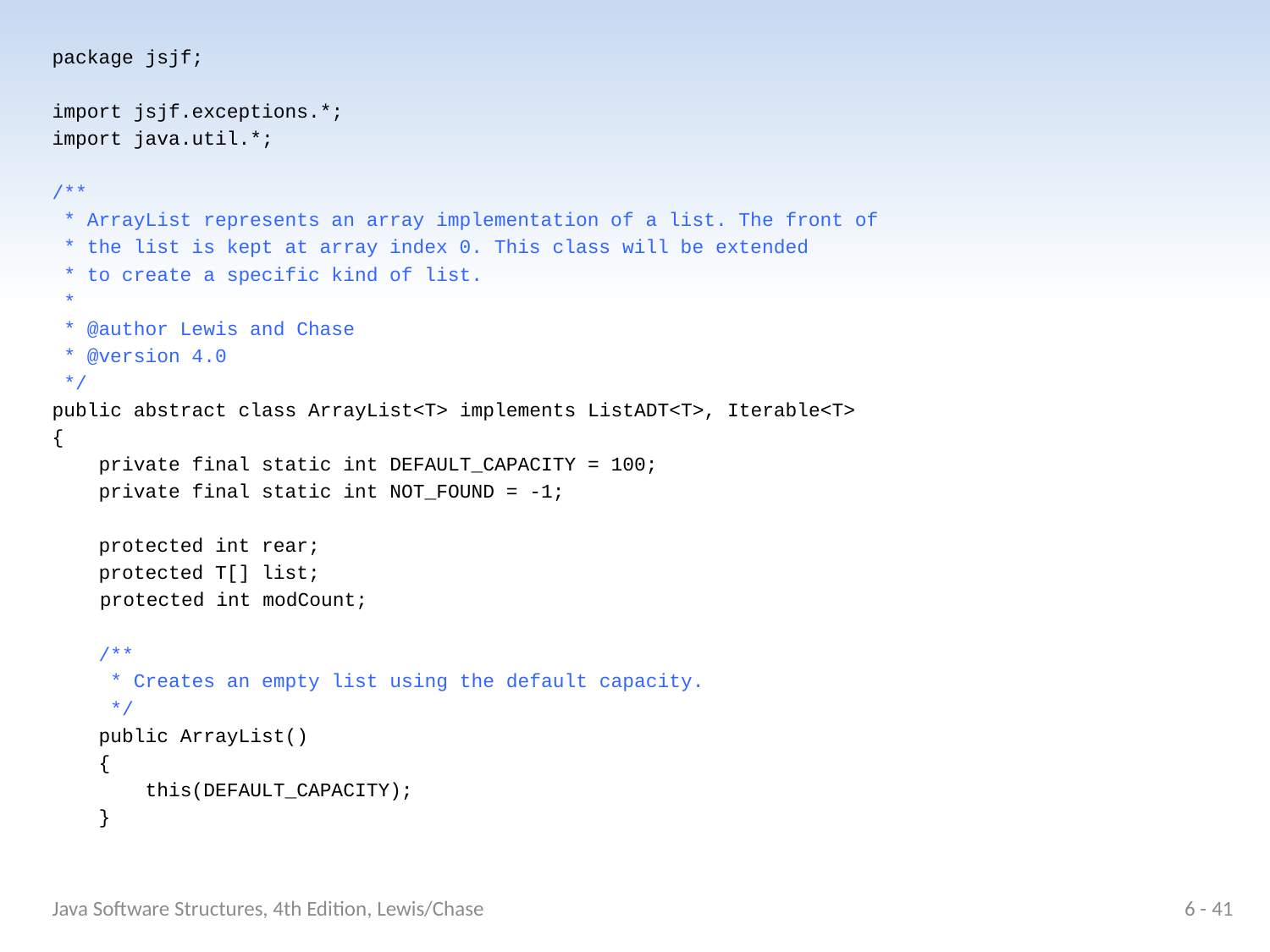

package jsjf;

import jsjf.exceptions.*;
import java.util.*;

/**
 * ArrayList represents an array implementation of a list. The front of
 * the list is kept at array index 0. This class will be extended
 * to create a specific kind of list.
 *
 * @author Lewis and Chase
 * @version 4.0
 */
public abstract class ArrayList<T> implements ListADT<T>, Iterable<T>
{
    private final static int DEFAULT_CAPACITY = 100;
    private final static int NOT_FOUND = -1;

    protected int rear;
    protected T[] list;
	protected int modCount;

    /**
     * Creates an empty list using the default capacity.
     */
    public ArrayList()
    {
        this(DEFAULT_CAPACITY);
    }
Java Software Structures, 4th Edition, Lewis/Chase
6 - 41